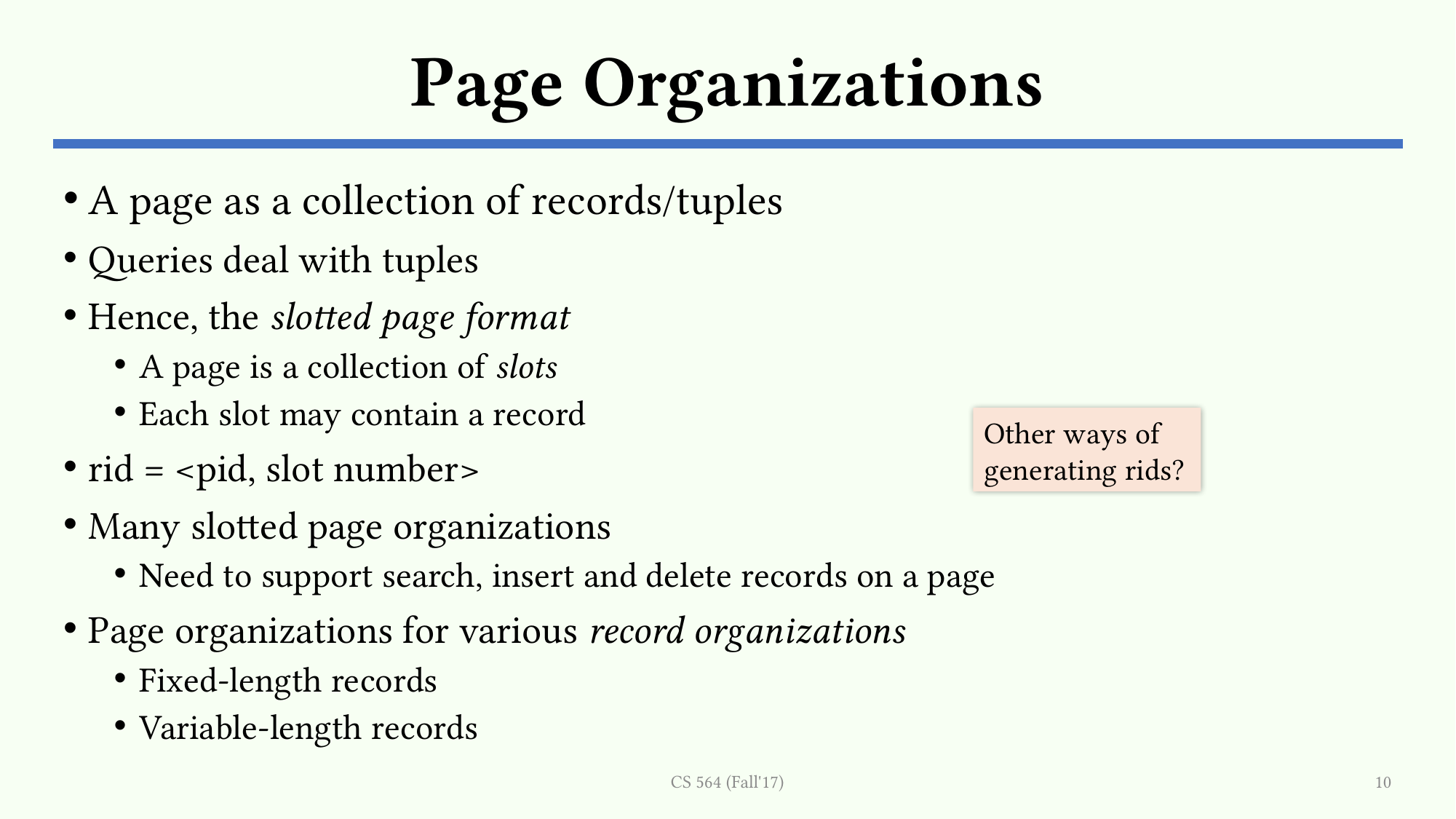

# Page Organizations
A page as a collection of records/tuples
Queries deal with tuples
Hence, the slotted page format
A page is a collection of slots
Each slot may contain a record
rid = <pid, slot number>
Many slotted page organizations
Need to support search, insert and delete records on a page
Page organizations for various record organizations
Fixed-length records
Variable-length records
Other ways of generating rids?
CS 564 (Fall'17)
10